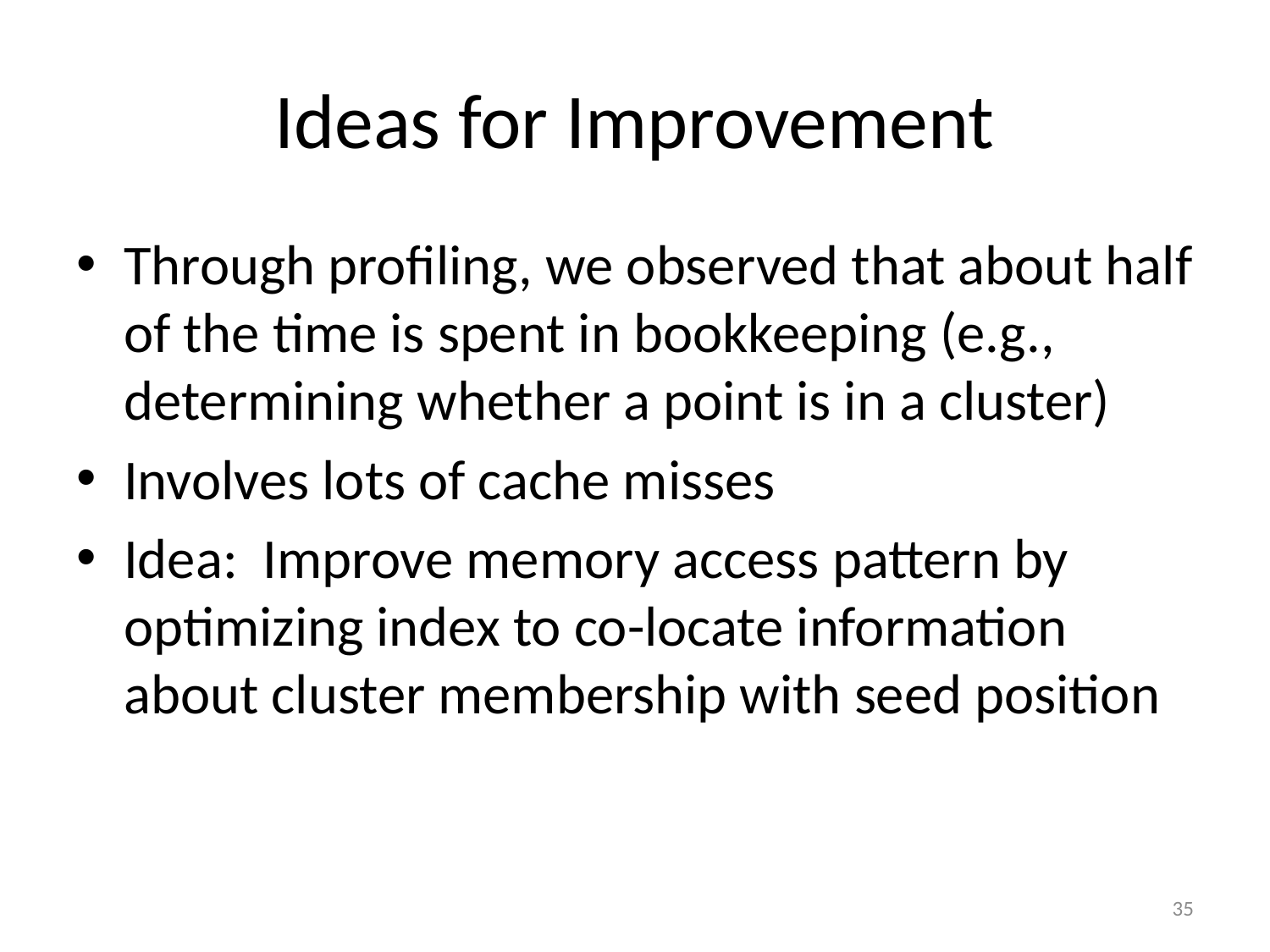

# Ideas for Improvement
Through profiling, we observed that about half of the time is spent in bookkeeping (e.g., determining whether a point is in a cluster)
Involves lots of cache misses
Idea:  Improve memory access pattern by optimizing index to co-locate information about cluster membership with seed position
35